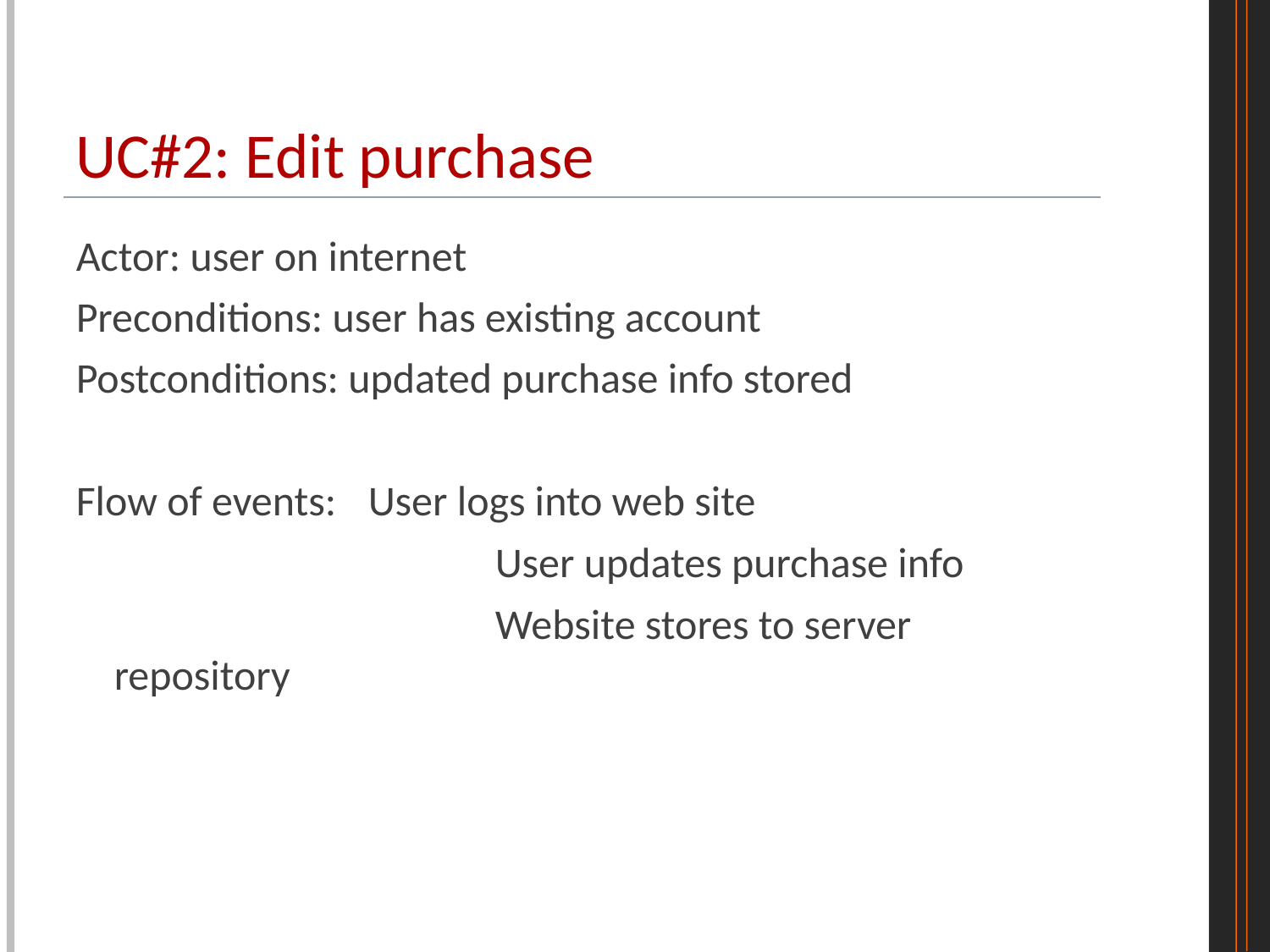

# UC#2: Edit purchase
Actor: user on internet
Preconditions: user has existing account
Postconditions: updated purchase info stored

Flow of events: 	User logs into web site
				User updates purchase info
				Website stores to server repository